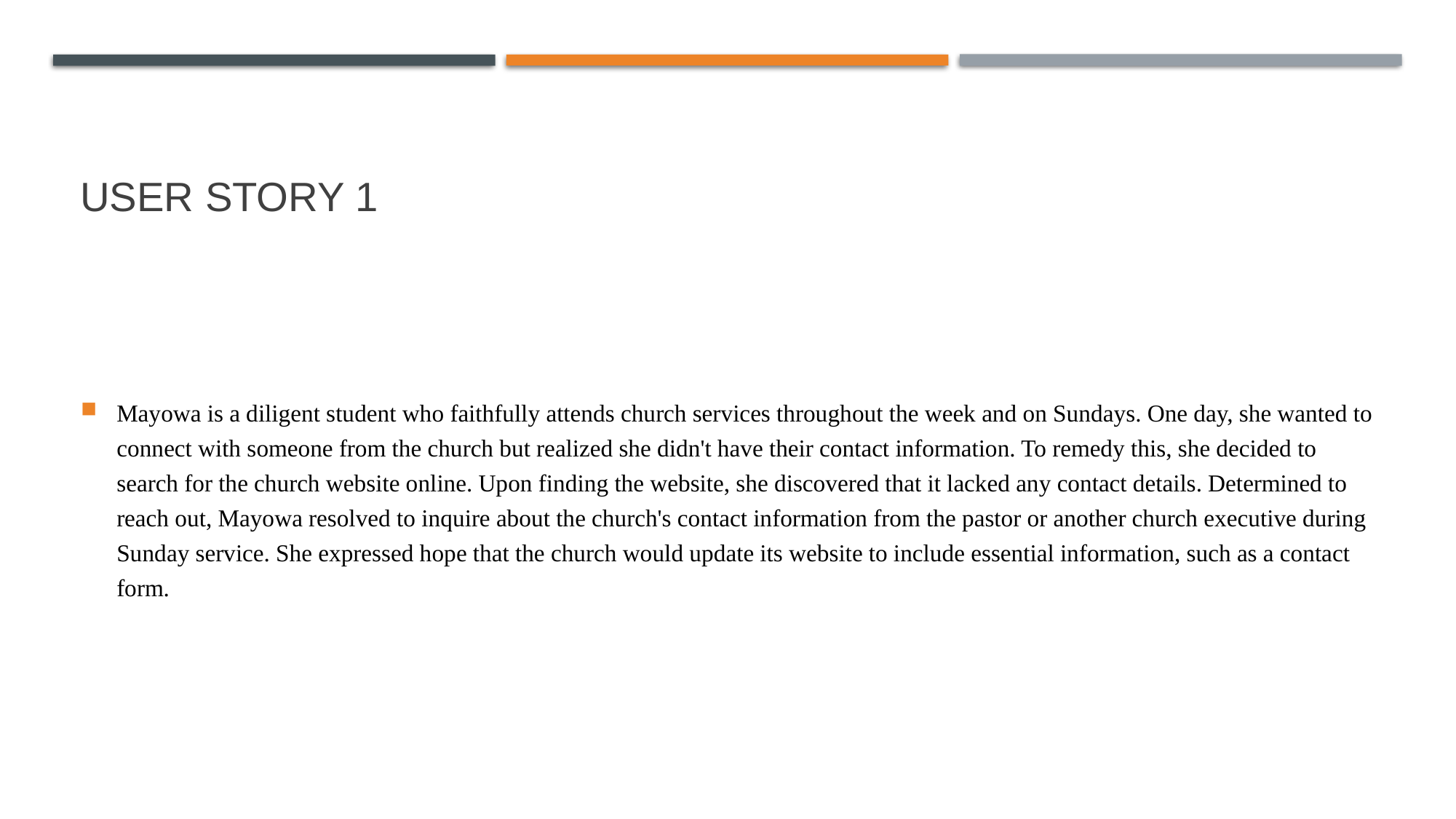

# USER story 1
Mayowa is a diligent student who faithfully attends church services throughout the week and on Sundays. One day, she wanted to connect with someone from the church but realized she didn't have their contact information. To remedy this, she decided to search for the church website online. Upon finding the website, she discovered that it lacked any contact details. Determined to reach out, Mayowa resolved to inquire about the church's contact information from the pastor or another church executive during Sunday service. She expressed hope that the church would update its website to include essential information, such as a contact form.